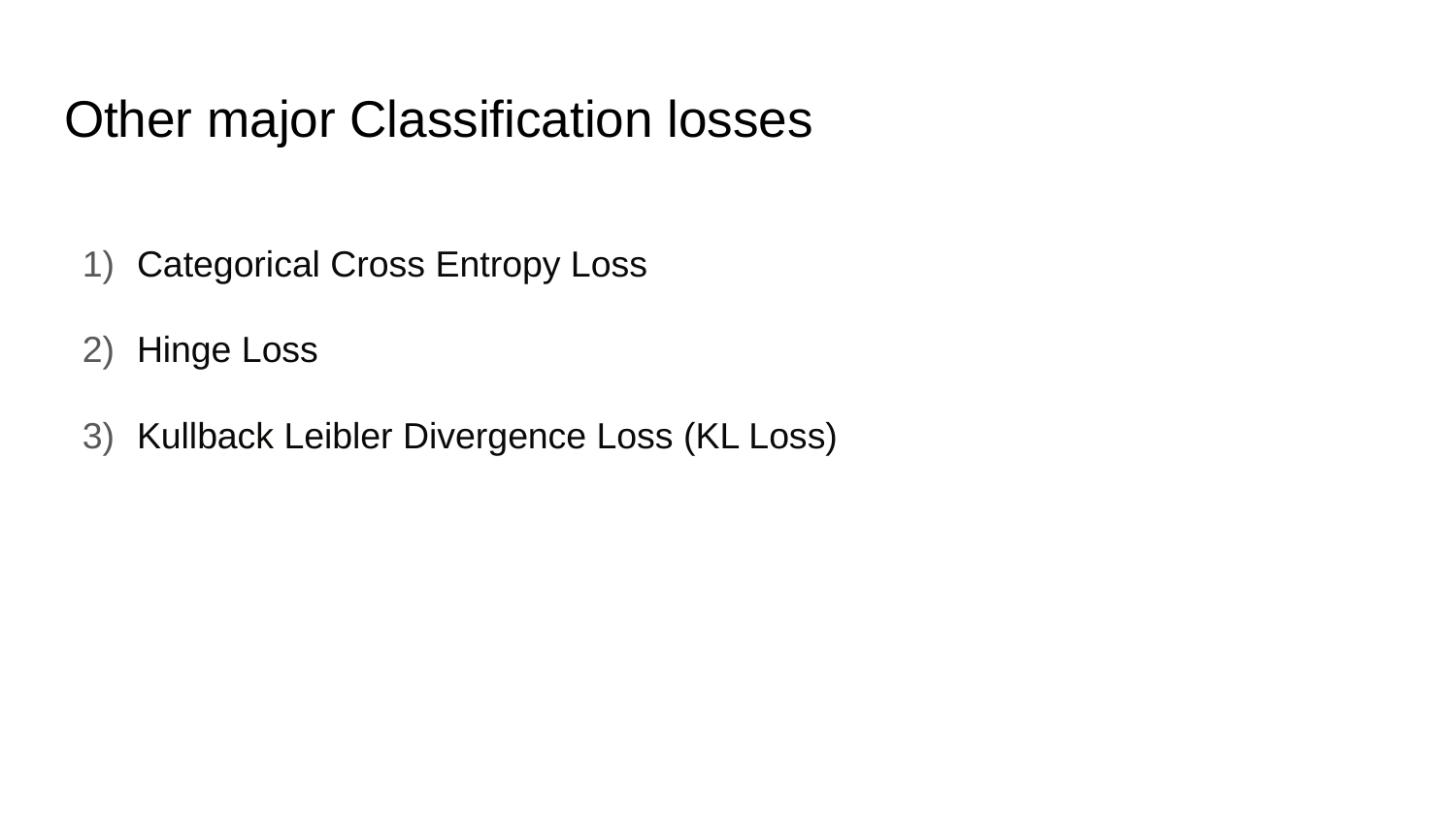

# Other major Classification losses
Categorical Cross Entropy Loss
Hinge Loss
Kullback Leibler Divergence Loss (KL Loss)